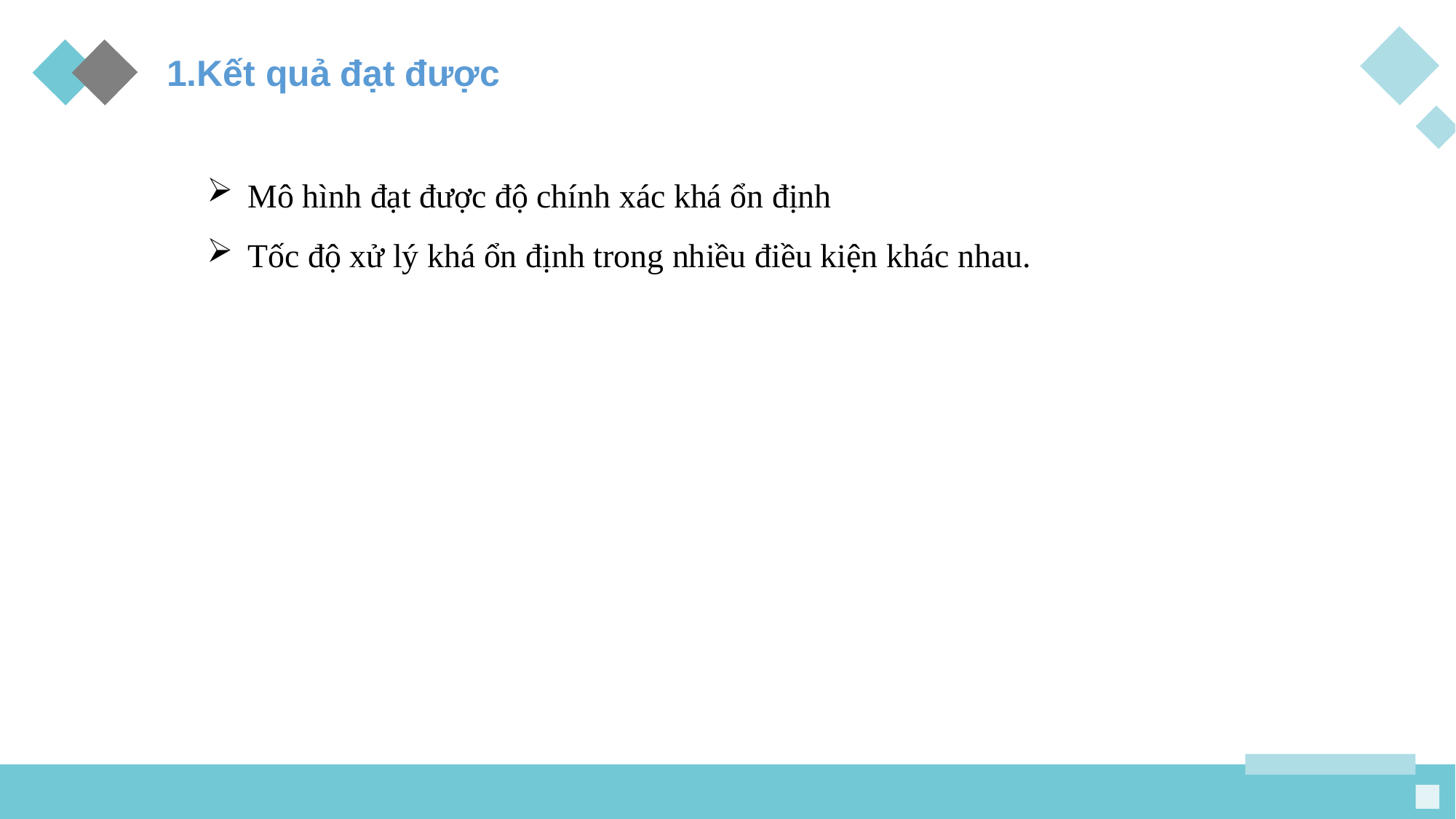

1.Kết quả đạt được

Mô hình đạt được độ chính xác khá ổn định
Tốc độ xử lý khá ổn định trong nhiều điều kiện khác nhau.